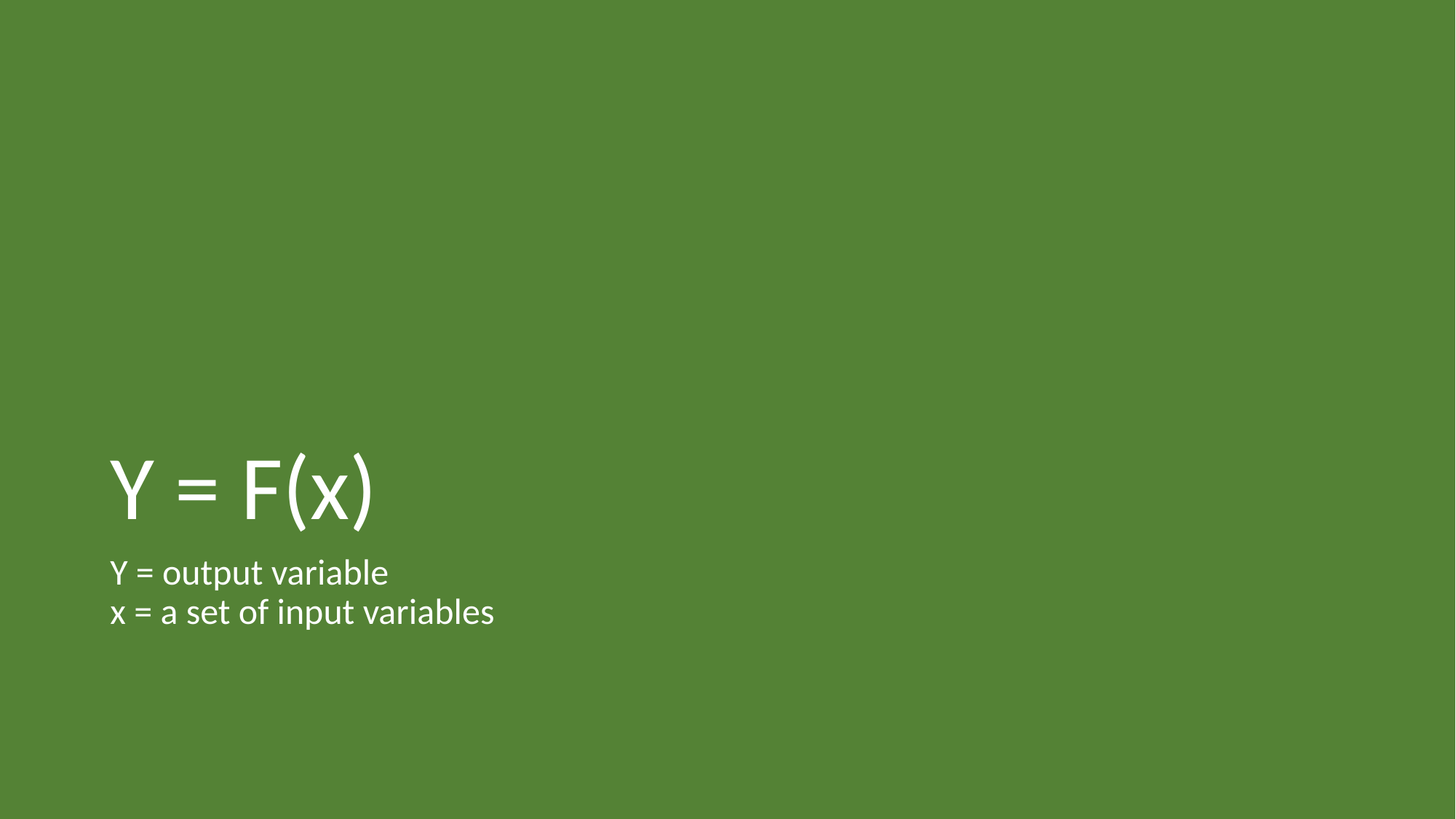

# Y = F(x)
Y = output variable
x = a set of input variables